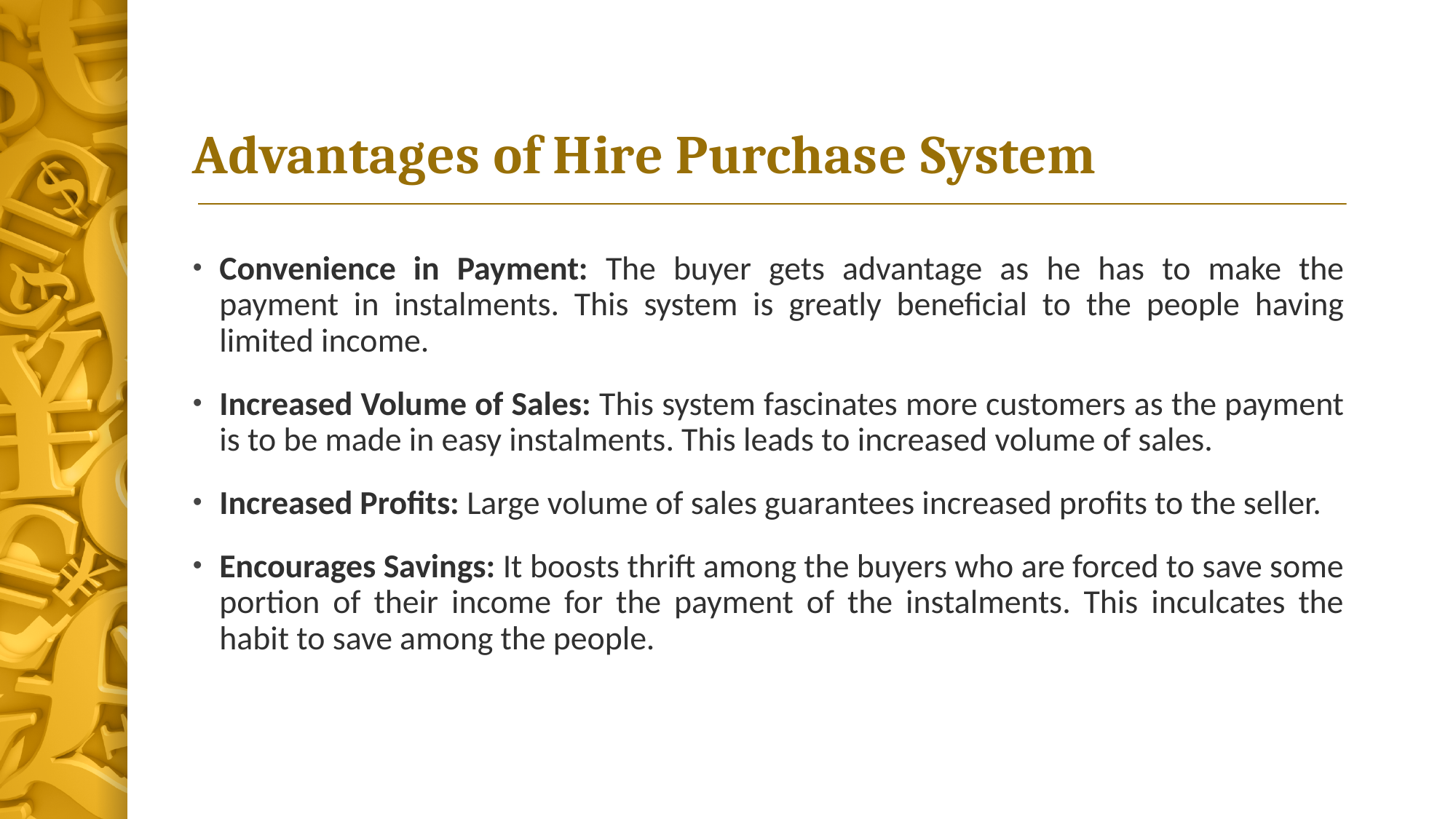

# Advantages of Hire Purchase System
Convenience in Payment: The buyer gets advantage as he has to make the payment in instalments. This system is greatly beneficial to the people having limited income.
Increased Volume of Sales: This system fascinates more customers as the payment is to be made in easy instalments. This leads to increased volume of sales.
Increased Profits: Large volume of sales guarantees increased profits to the seller.
Encourages Savings: It boosts thrift among the buyers who are forced to save some portion of their income for the payment of the instalments. This inculcates the habit to save among the people.